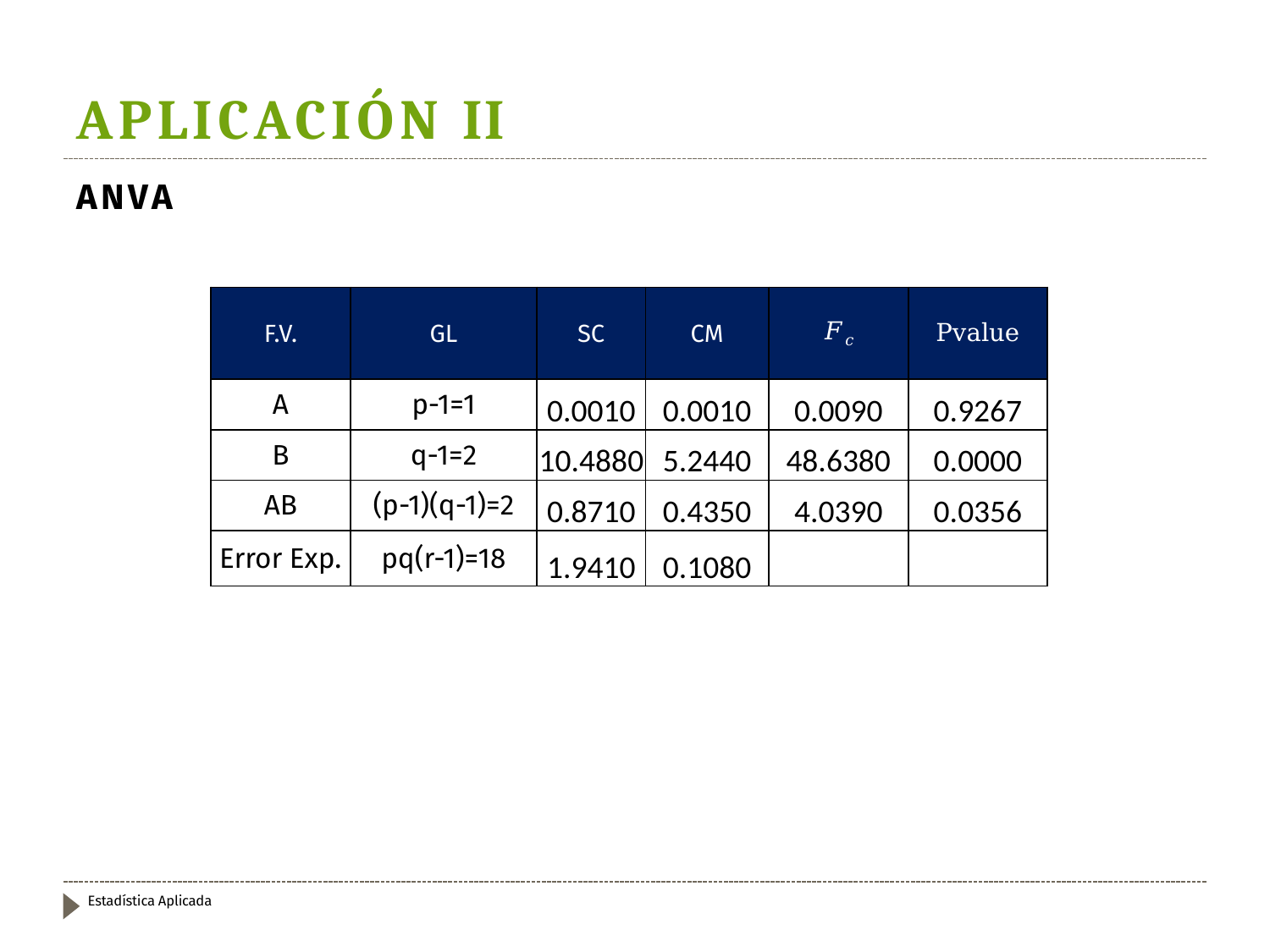

# APLICACIÓN II
ANVA
| F.V. | GL | SC | CM | 𝐹𝑐 | Pvalue |
| --- | --- | --- | --- | --- | --- |
| A | p-1=1 | 0.0010 | 0.0010 | 0.0090 | 0.9267 |
| B | q-1=2 | 10.4880 | 5.2440 | 48.6380 | 0.0000 |
| AB | (p-1)(q-1)=2 | 0.8710 | 0.4350 | 4.0390 | 0.0356 |
| Error Exp. | pq(r-1)=18 | 1.9410 | 0.1080 |  |  |
Estadística Aplicada